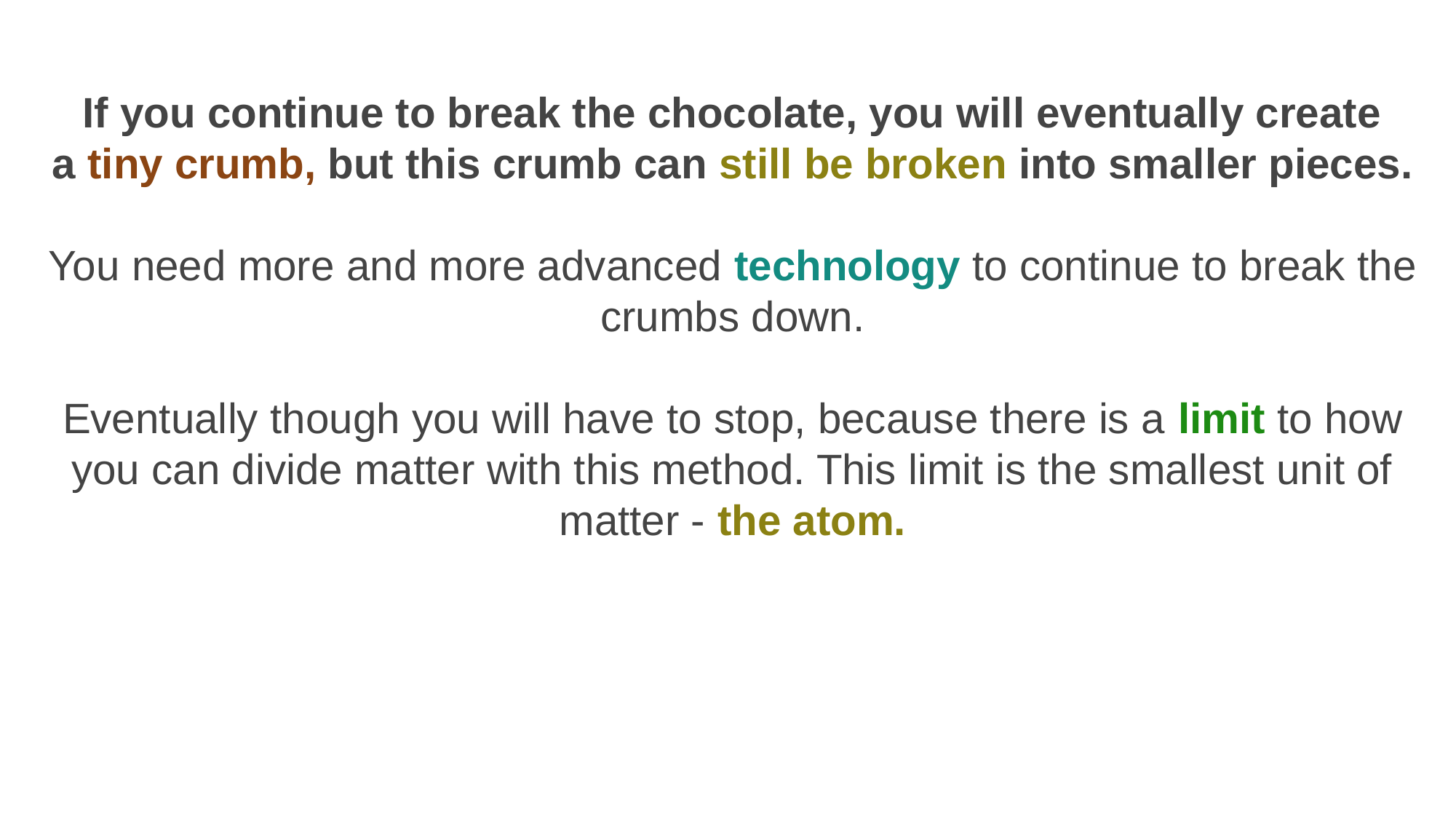

If you continue to break the chocolate, you will eventually create a tiny crumb, but this crumb can still be broken into smaller pieces.

You need more and more advanced technology to continue to break the crumbs down.

Eventually though you will have to stop, because there is a limit to how you can divide matter with this method. This limit is the smallest unit of matter - the atom.